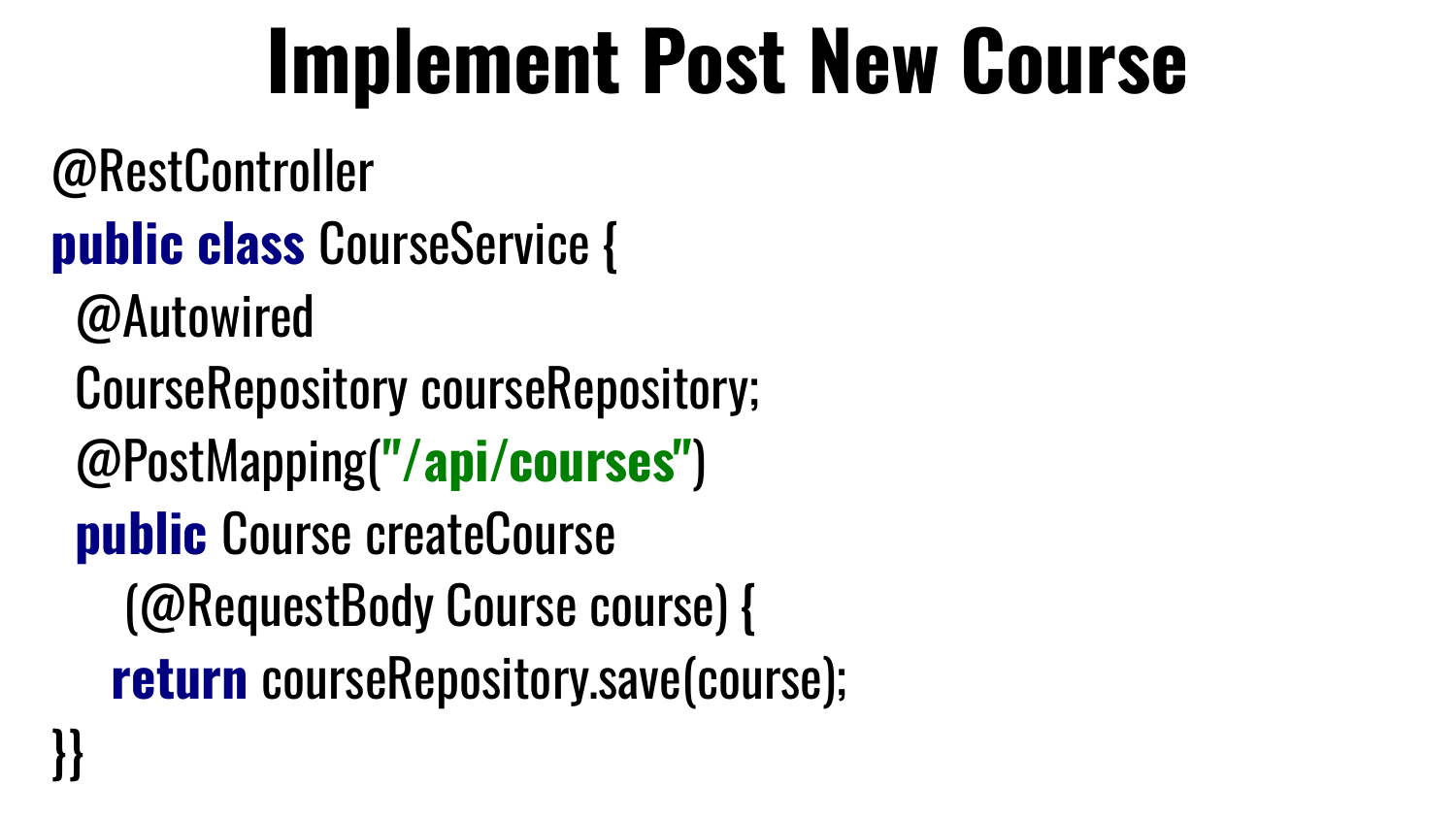

# Implement Post New Course
@RestController
public class CourseService {
  @Autowired
  CourseRepository courseRepository;
  @PostMapping("/api/courses")
  public Course createCourse
(@RequestBody Course course) {
     return courseRepository.save(course);
}}